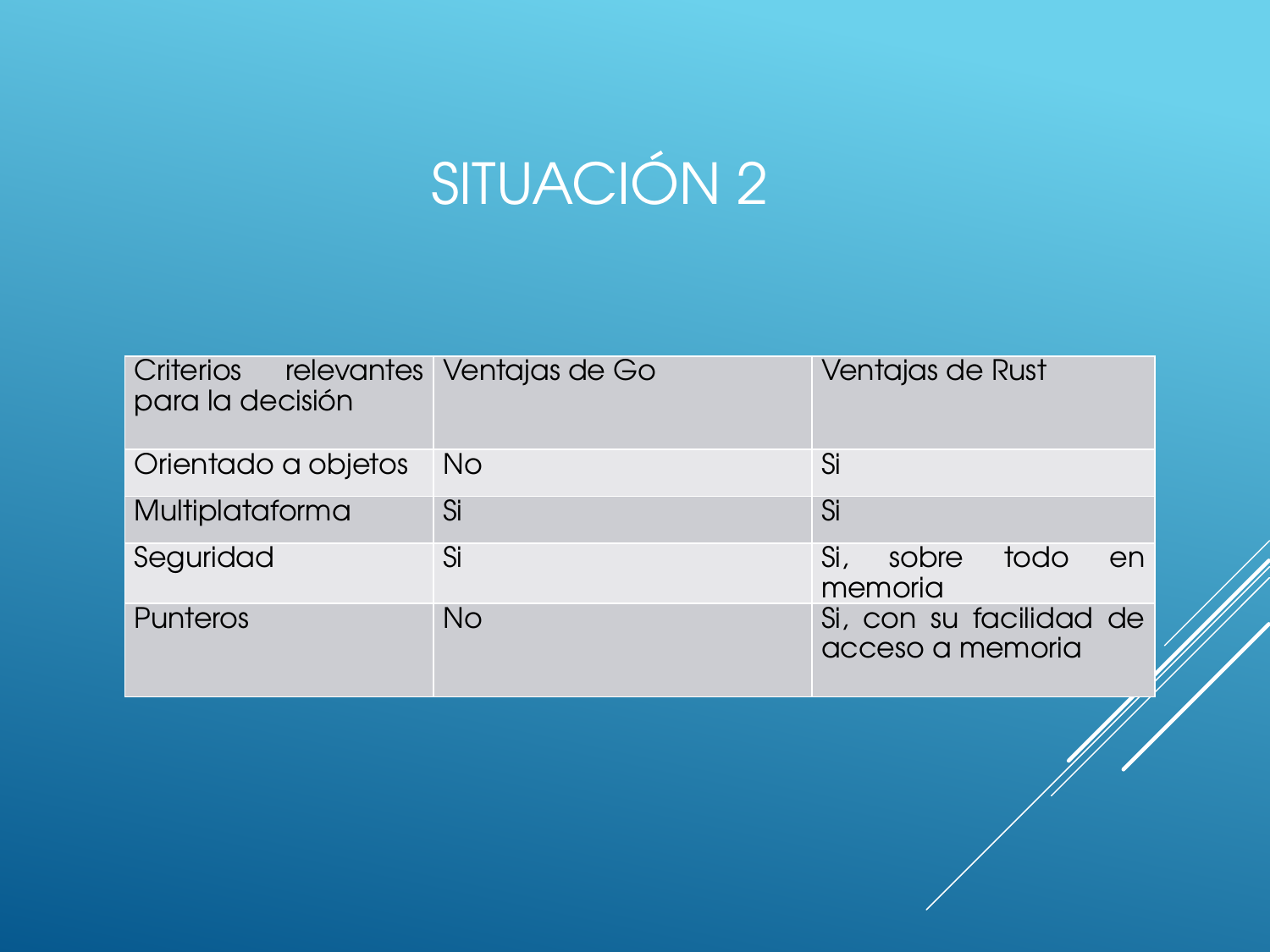

# Situación 2
| Criterios relevantes para la decisión | Ventajas de Go | Ventajas de Rust |
| --- | --- | --- |
| Orientado a objetos | No | Si |
| Multiplataforma | Si | Si |
| Seguridad | Si | Si, sobre todo en memoria |
| Punteros | No | Si, con su facilidad de acceso a memoria |